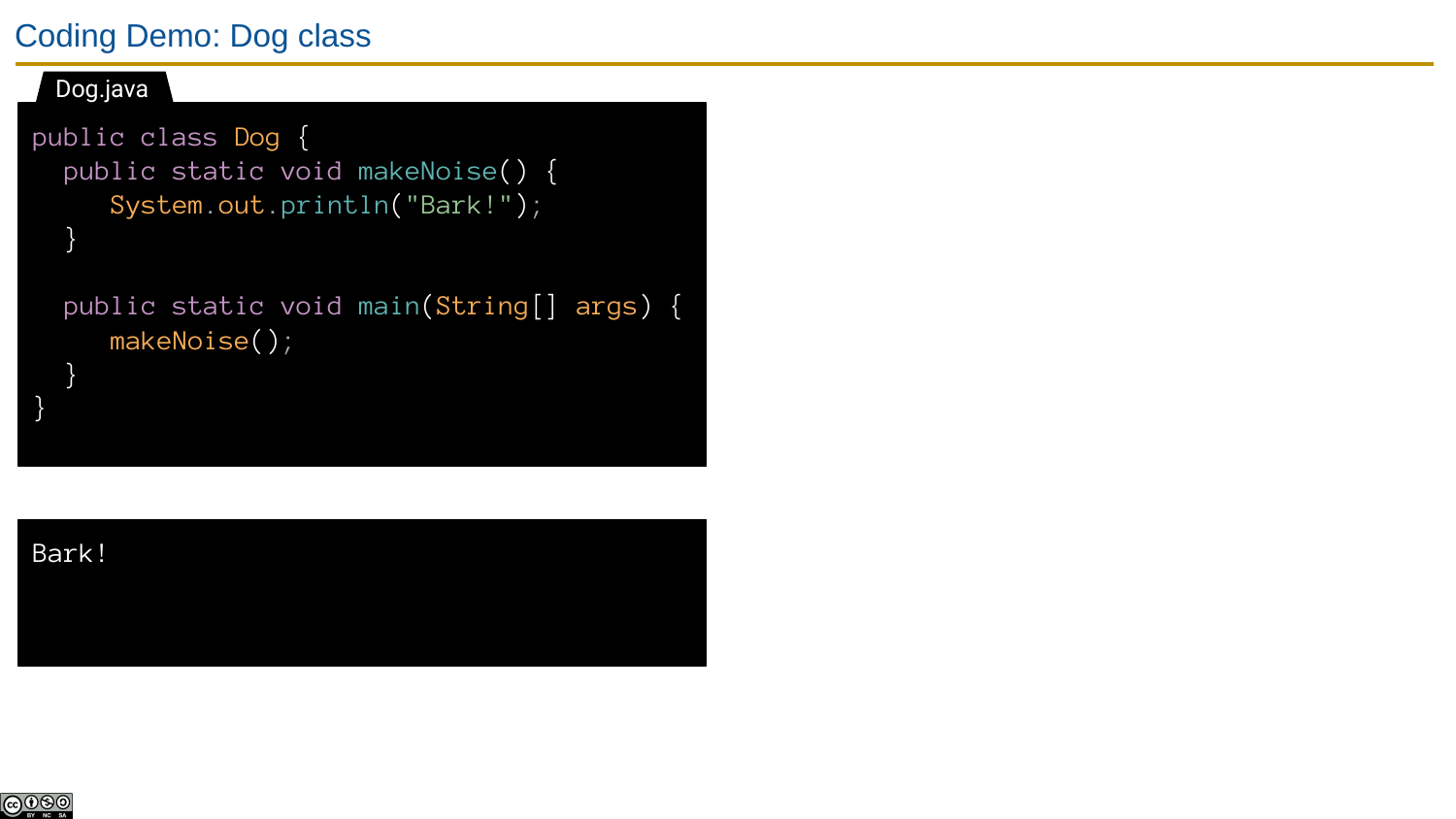

# Coding Demo: Dog class
Dog.java
public class Dog {
  public static void makeNoise() {
     System.out.println("Bark!");
  }

  public static void main(String[] args) {
     makeNoise();
  }
}
Bark!